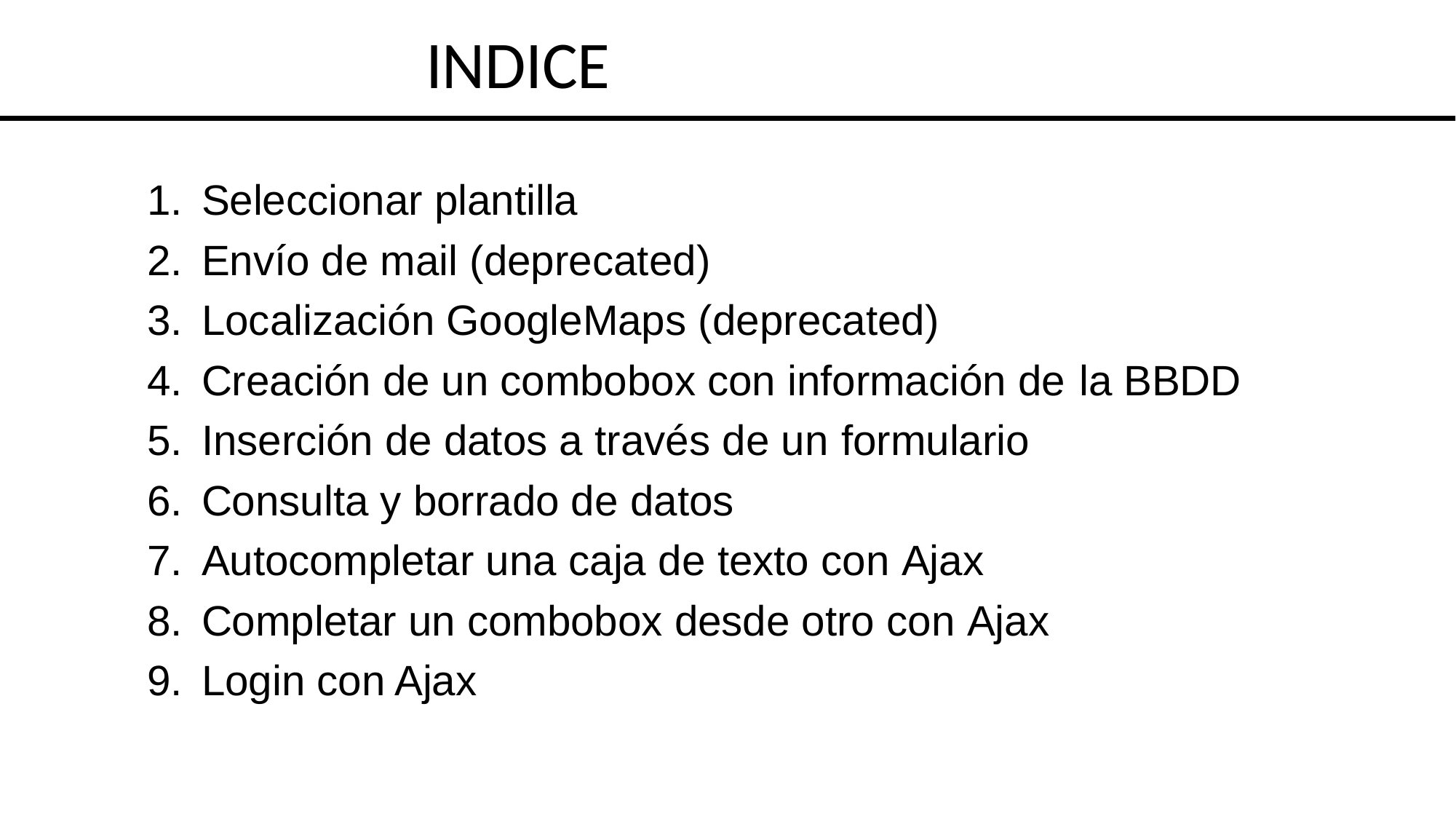

INDICE
Seleccionar plantilla
Envío de mail (deprecated)
Localización GoogleMaps (deprecated)
Creación de un combobox con información de la BBDD
Inserción de datos a través de un formulario
Consulta y borrado de datos
Autocompletar una caja de texto con Ajax
Completar un combobox desde otro con Ajax
Login con Ajax